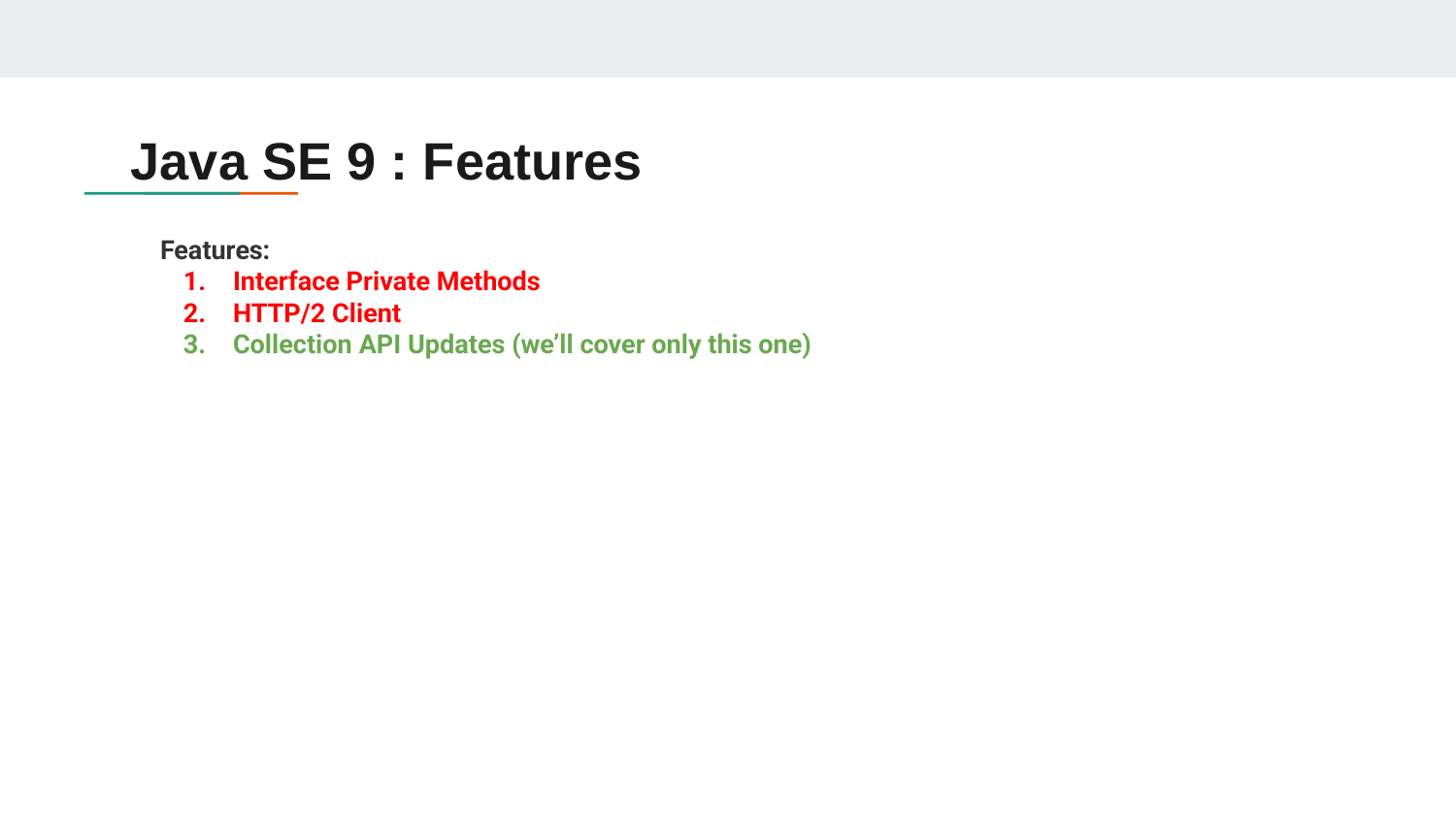

# Java SE 9 : Features
Features:
Interface Private Methods
HTTP/2 Client
Collection API Updates (we’ll cover only this one)